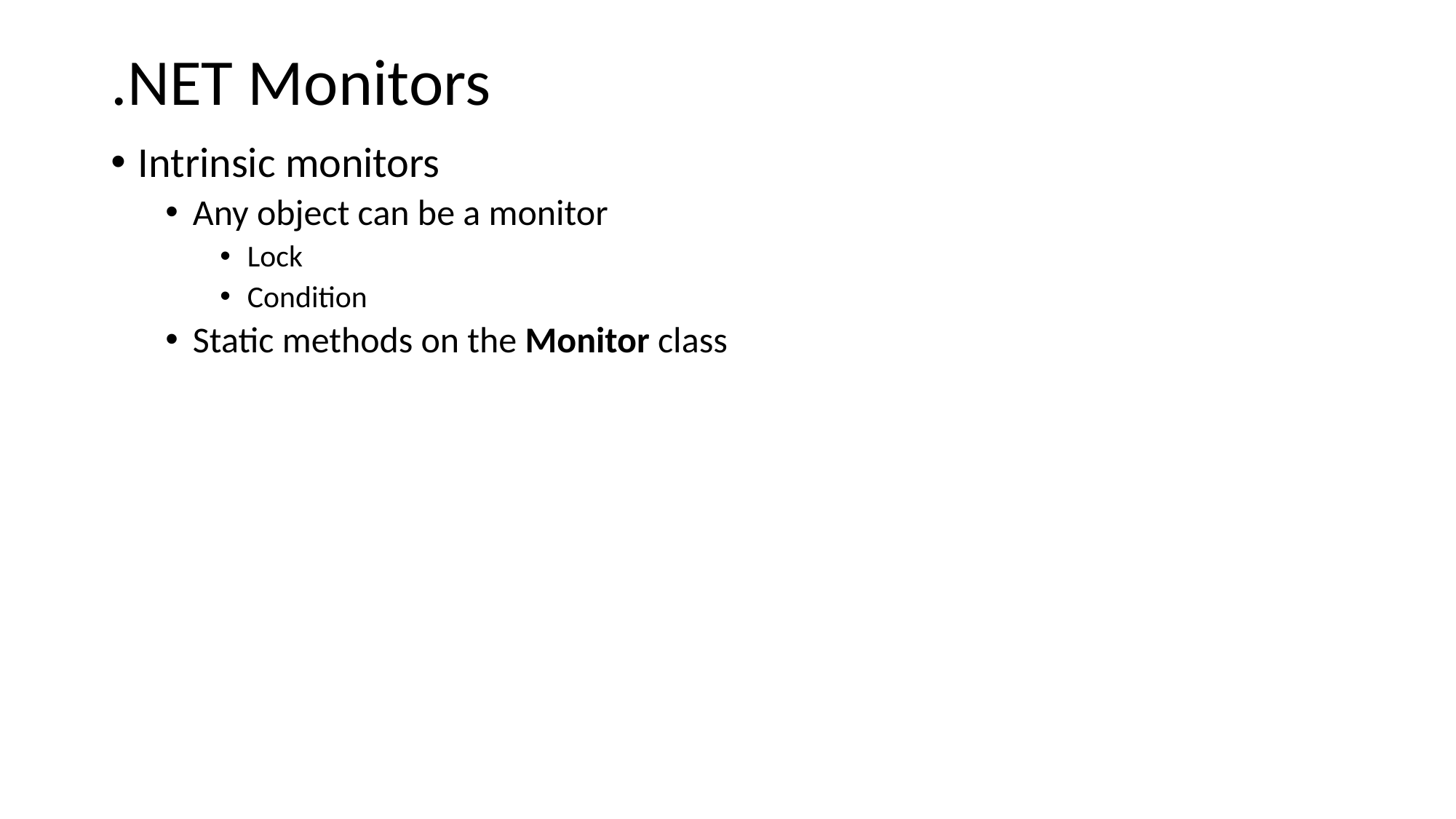

# .NET Monitors
Intrinsic monitors
Any object can be a monitor
Lock
Condition
Static methods on the Monitor class